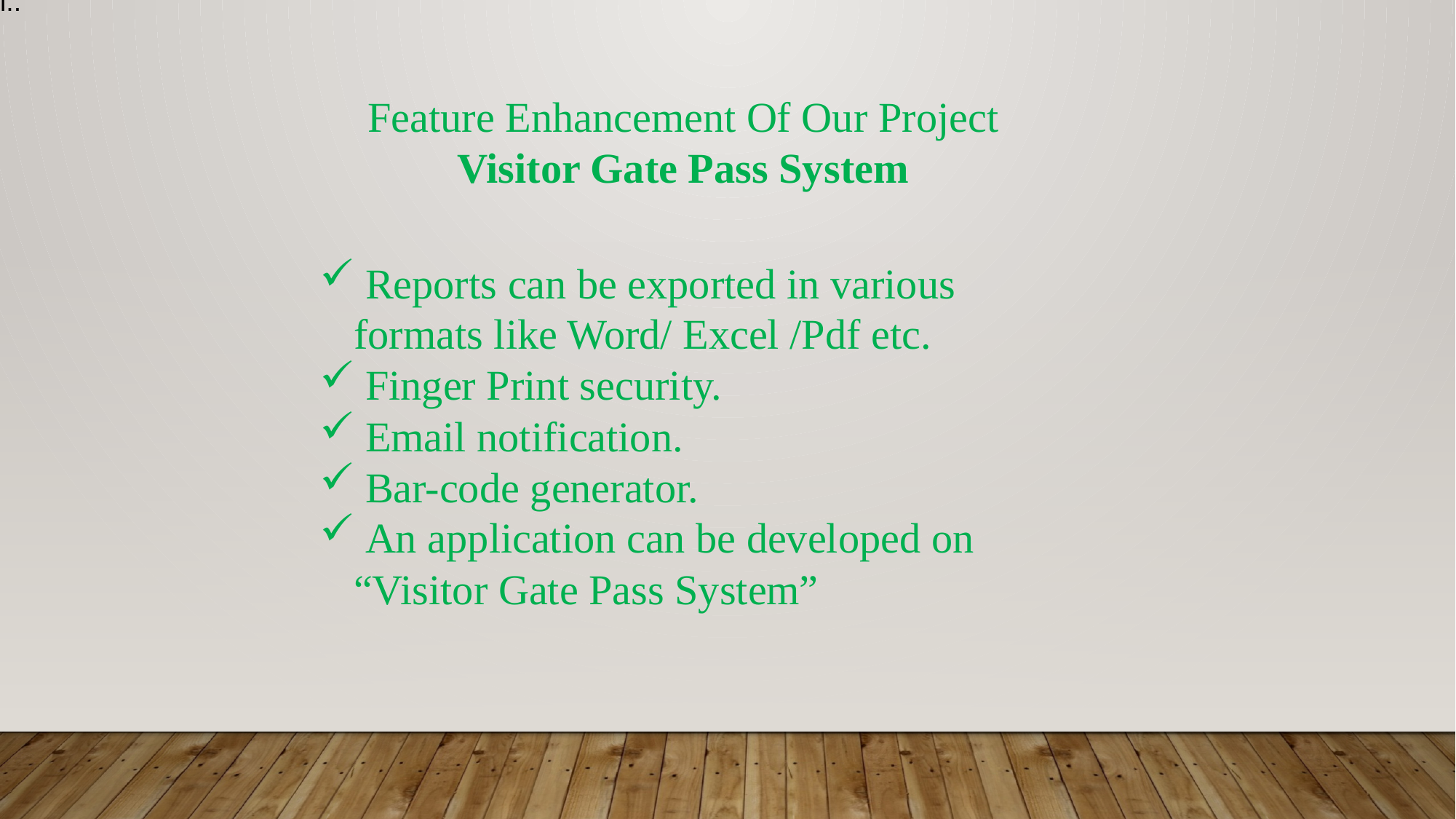

.
Feature Enhancement Of Our Project
Visitor Gate Pass System
 Reports can be exported in various formats like Word/ Excel /Pdf etc.
 Finger Print security.
 Email notification.
 Bar-code generator.
 An application can be developed on “Visitor Gate Pass System”